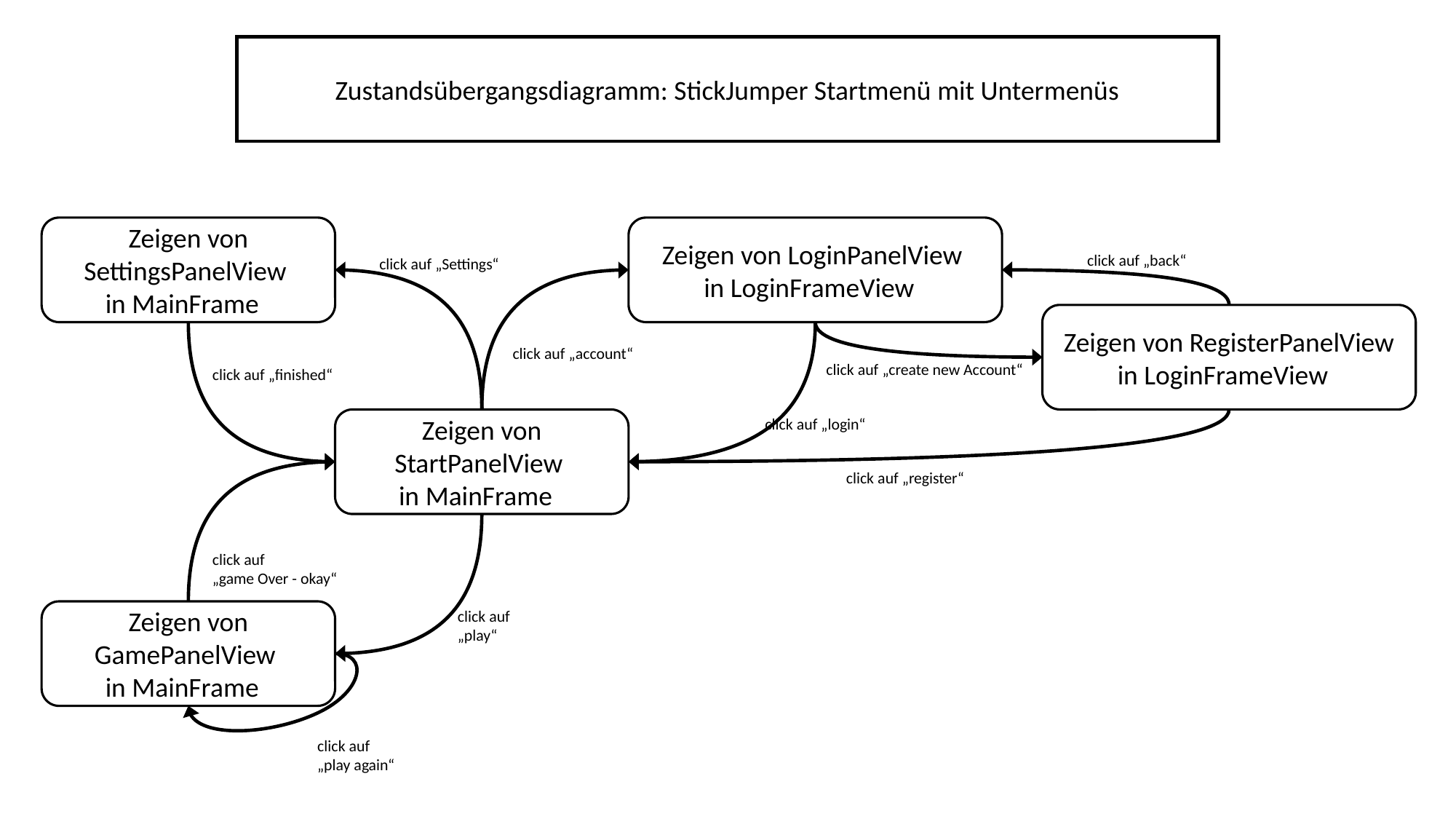

Zustandsübergangsdiagramm: StickJumper Startmenü mit Untermenüs
Zeigen von LoginPanelView
in LoginFrameView
Zeigen von SettingsPanelView
in MainFrame
click auf „back“
click auf „Settings“
Zeigen von RegisterPanelView in LoginFrameView
click auf „account“
click auf „create new Account“
click auf „finished“
click auf „login“
Zeigen von StartPanelView
in MainFrame
click auf „register“
click auf
„game Over - okay“
click auf
„play“
Zeigen von GamePanelView
in MainFrame
click auf
„play again“